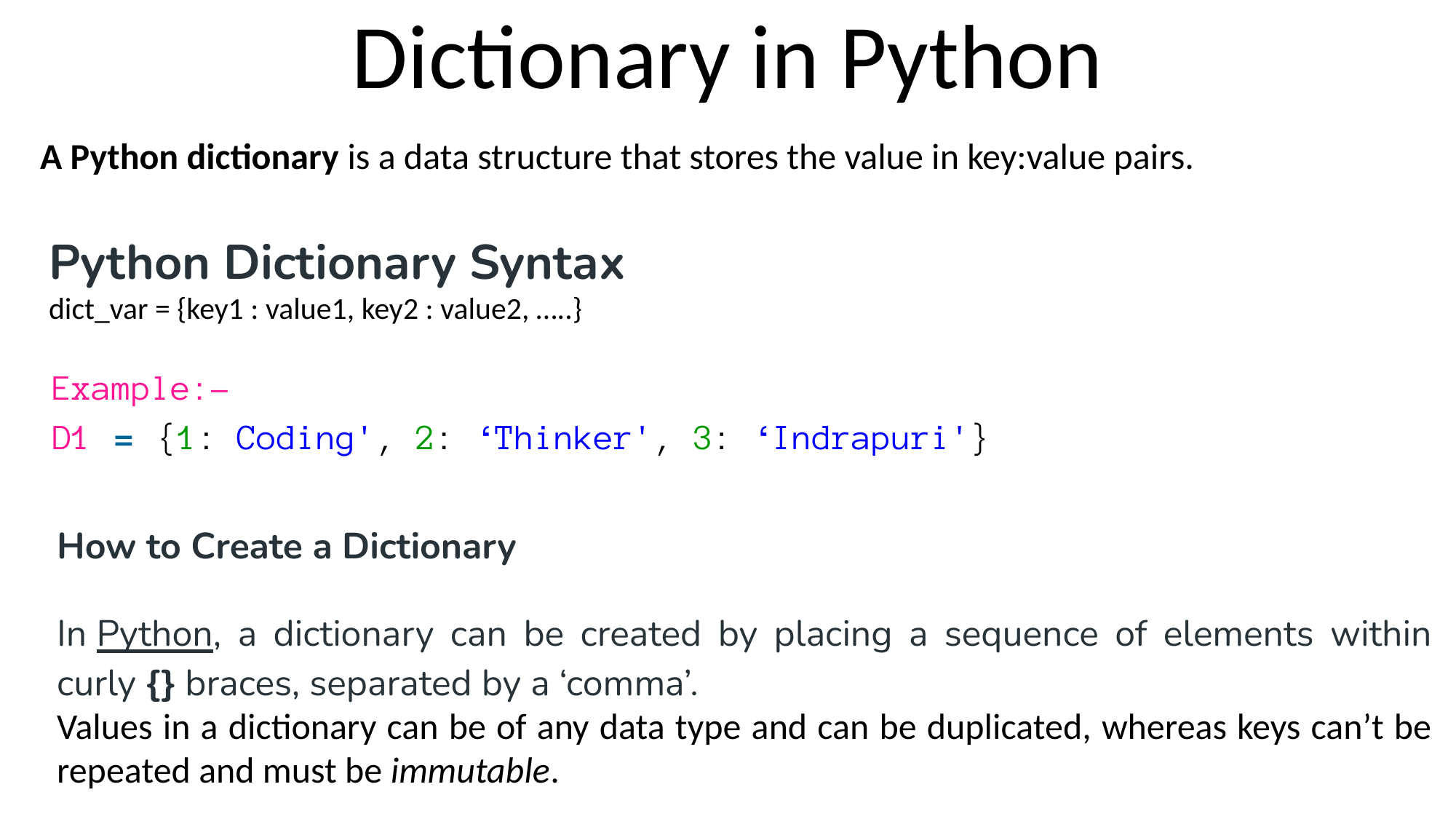

# Dictionary in Python
A Python dictionary is a data structure that stores the value in key:value pairs.

Python Dictionary Syntax
dict_var = {key1 : value1, key2 : value2, …..}
Example:-
D1 = {1: Coding', 2: ‘Thinker', 3: ‘Indrapuri'}
How to Create a Dictionary

In Python, a dictionary can be created by placing a sequence of elements within curly {} braces, separated by a ‘comma’.
Values in a dictionary can be of any data type and can be duplicated, whereas keys can’t be repeated and must be immutable.